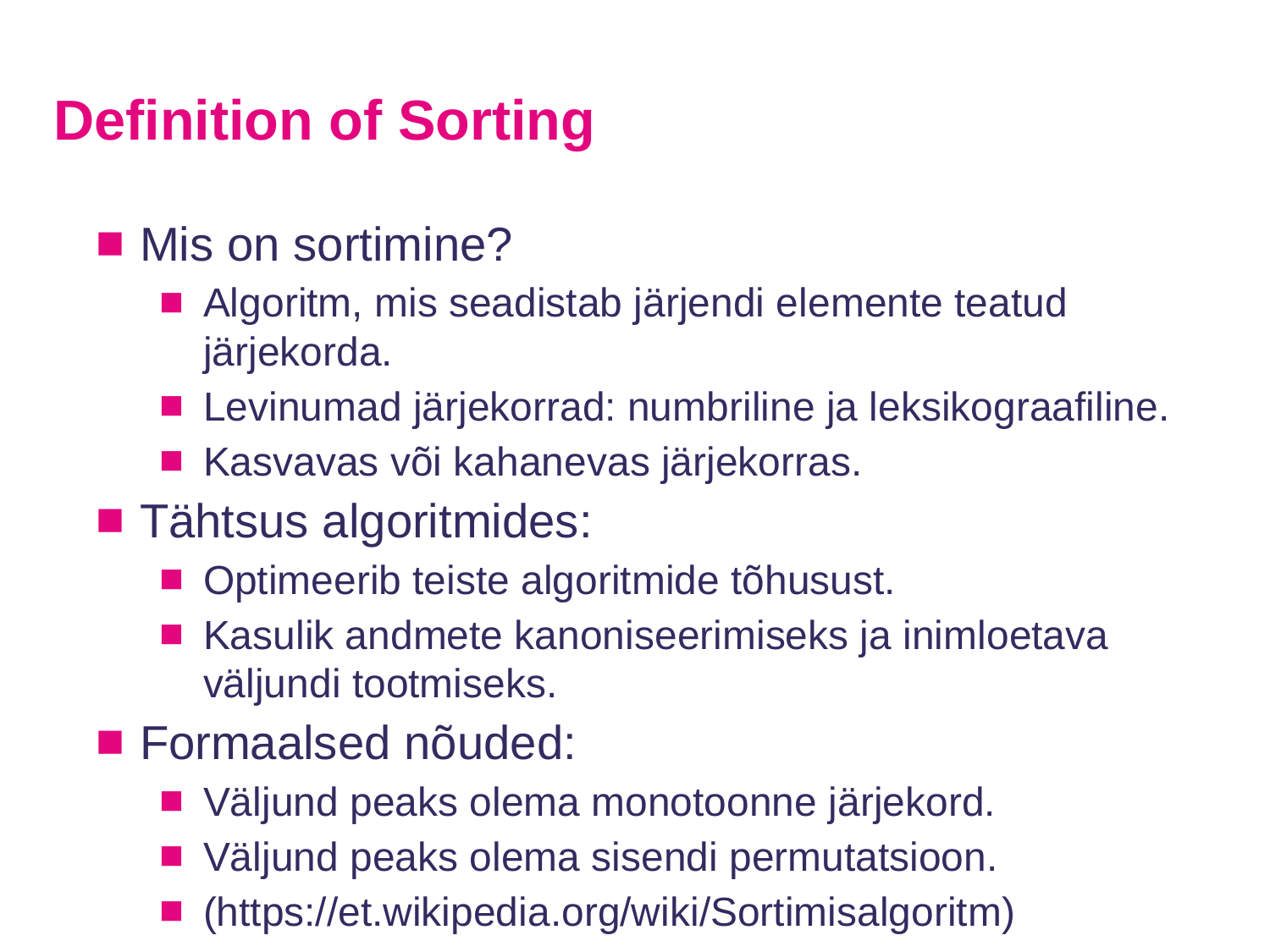

# Definition of Sorting
Mis on sortimine?
Algoritm, mis seadistab järjendi elemente teatud järjekorda.
Levinumad järjekorrad: numbriline ja leksikograafiline.
Kasvavas või kahanevas järjekorras.
Tähtsus algoritmides:
Optimeerib teiste algoritmide tõhusust.
Kasulik andmete kanoniseerimiseks ja inimloetava väljundi tootmiseks.
Formaalsed nõuded:
Väljund peaks olema monotoonne järjekord.
Väljund peaks olema sisendi permutatsioon.
(https://et.wikipedia.org/wiki/Sortimisalgoritm)